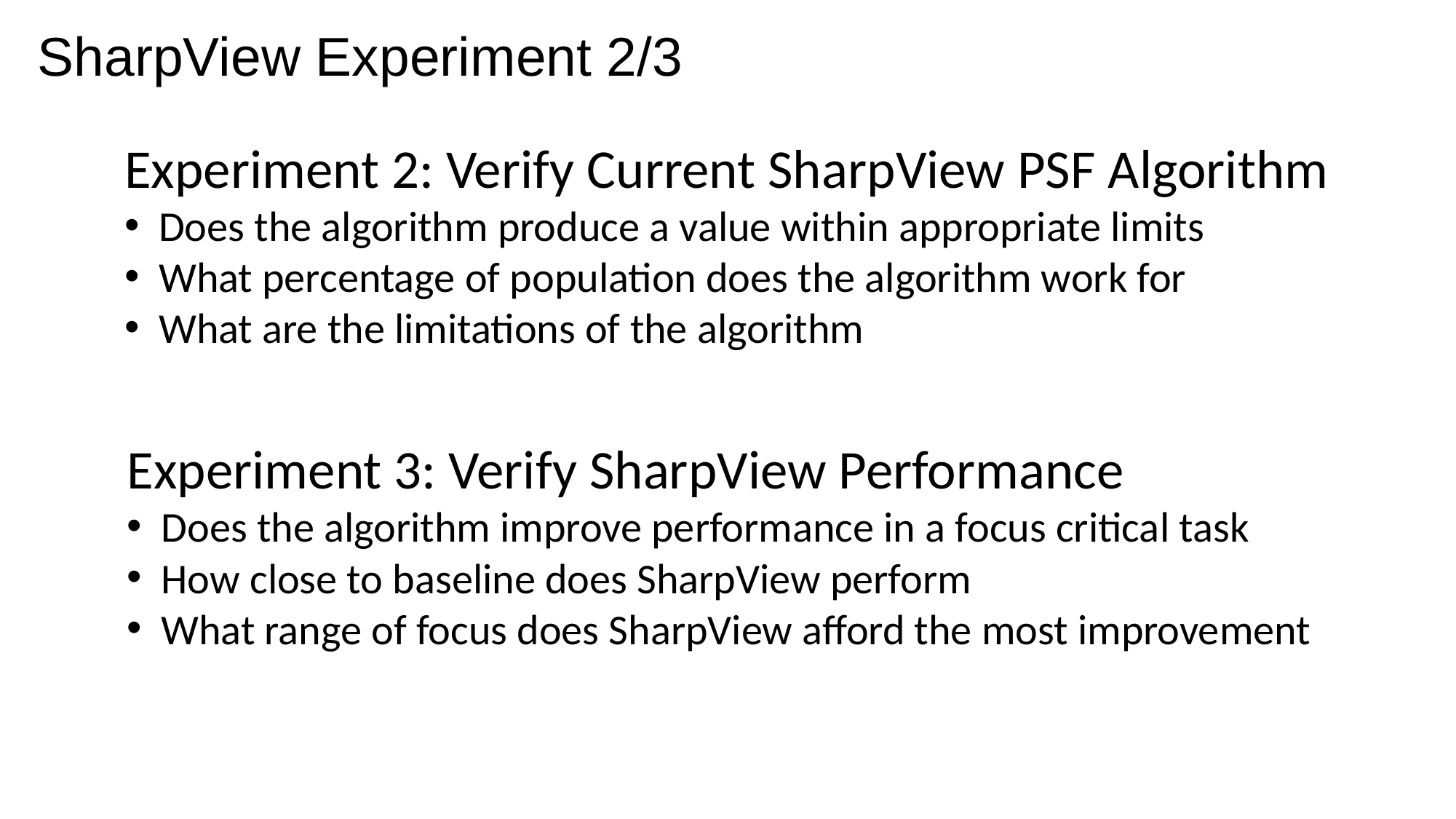

SharpView Experiment 2/3
Experiment 2: Verify Current SharpView PSF Algorithm
Does the algorithm produce a value within appropriate limits
What percentage of population does the algorithm work for
What are the limitations of the algorithm
Experiment 3: Verify SharpView Performance
Does the algorithm improve performance in a focus critical task
How close to baseline does SharpView perform
What range of focus does SharpView afford the most improvement